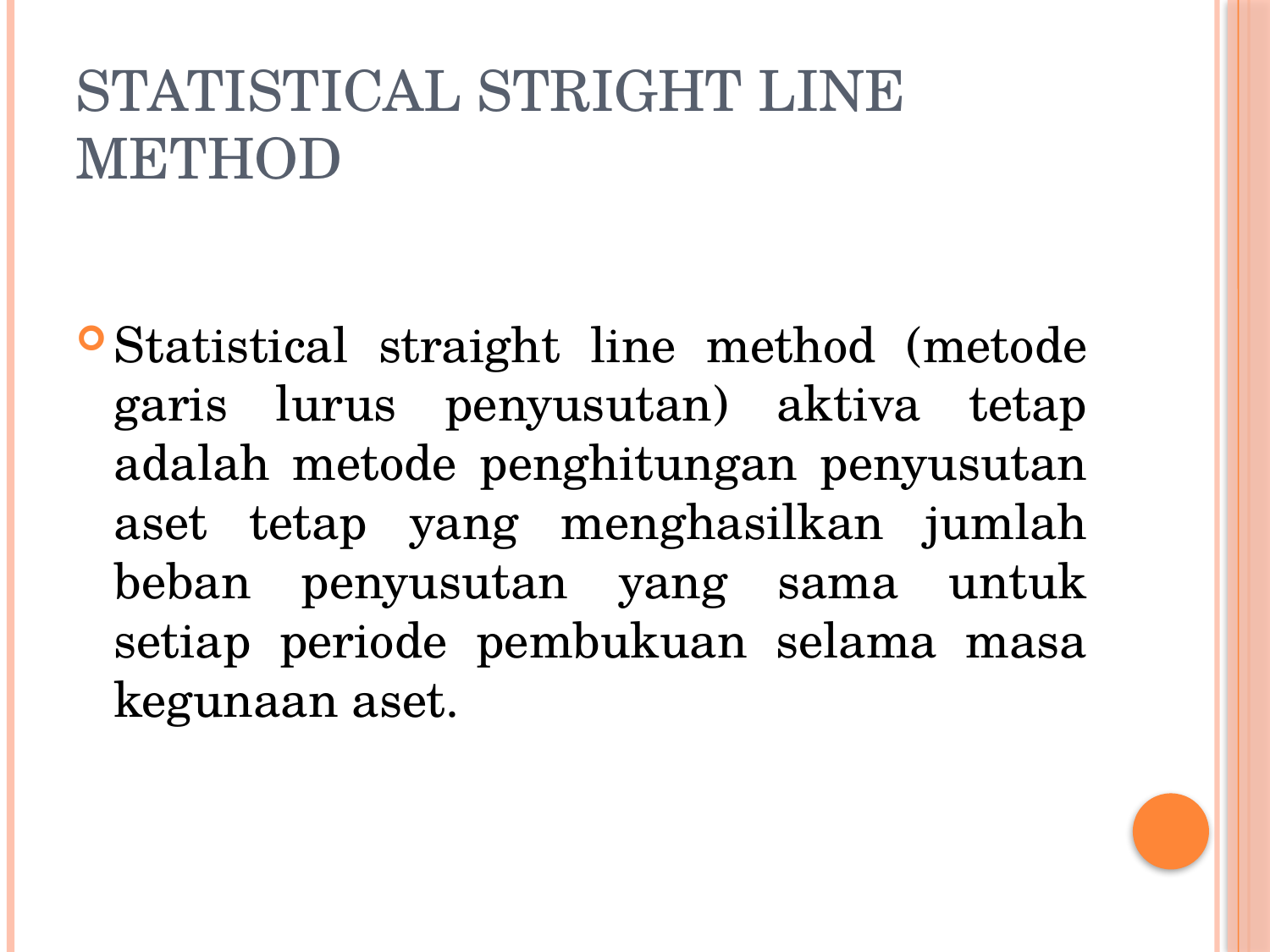

# Statistical Stright Line Method
Statistical straight line method (metode garis lurus penyusutan) aktiva tetap adalah metode penghitungan penyusutan aset tetap yang menghasilkan jumlah beban penyusutan yang sama untuk setiap periode pembukuan selama masa kegunaan aset.